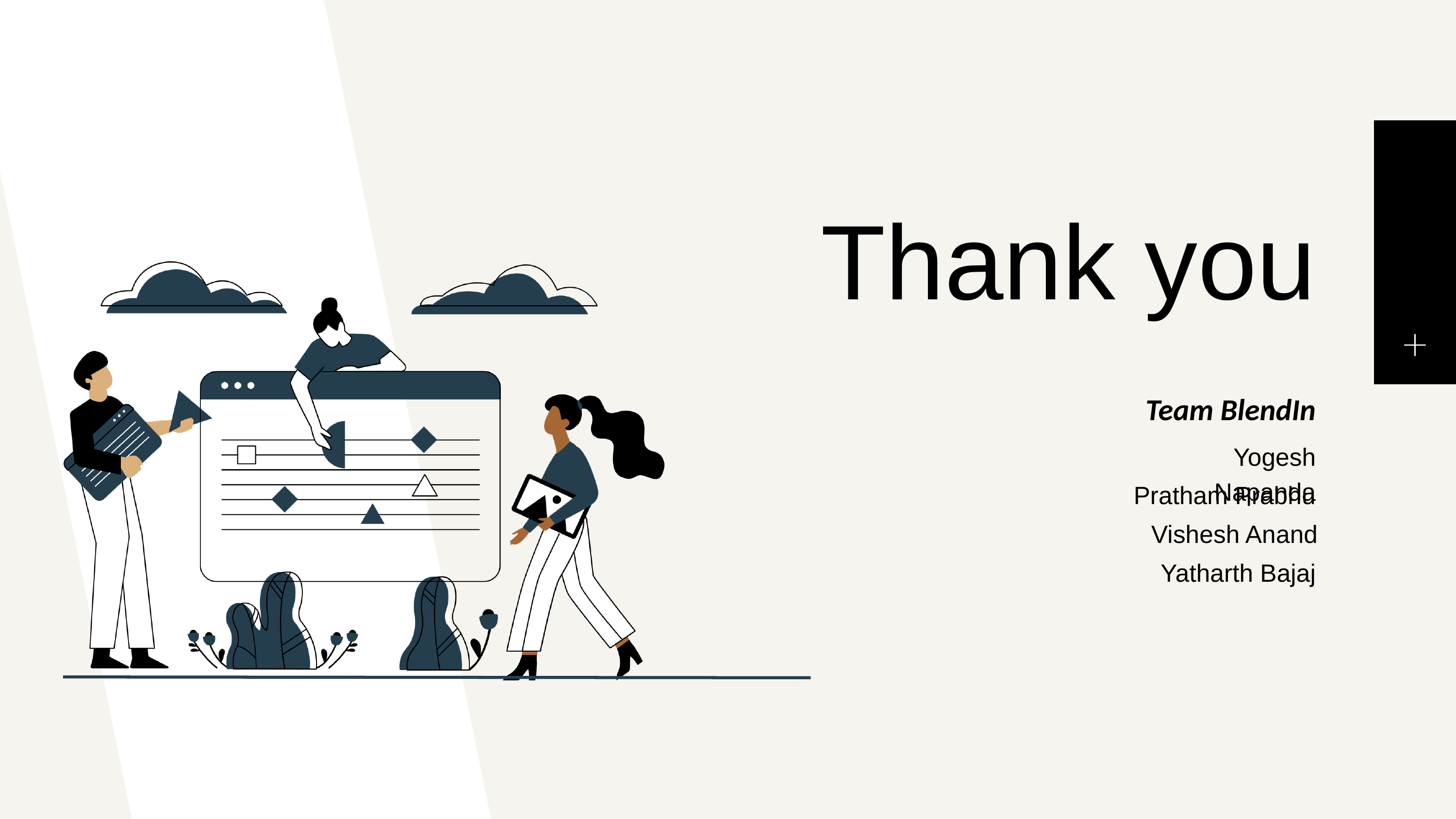

Thank you

Team BlendIn
Yogesh Napanda
Pratham Prabhu
Vishesh Anand
Yatharth Bajaj